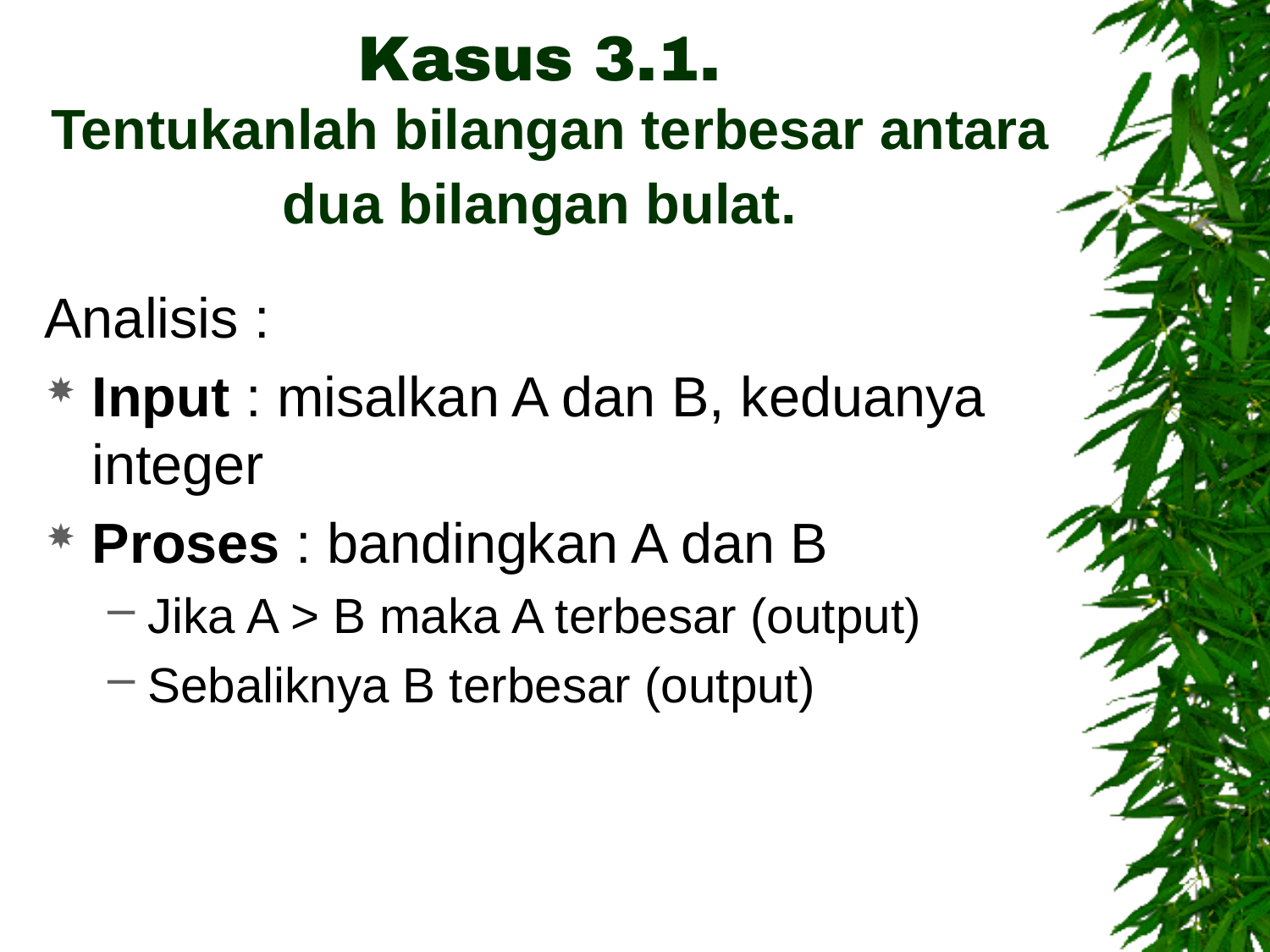

# Kasus 3.1. Tentukanlah bilangan terbesar antara dua bilangan bulat.
Analisis :
Input : misalkan A dan B, keduanya integer
Proses : bandingkan A dan B
Jika A > B maka A terbesar (output)
Sebaliknya B terbesar (output)